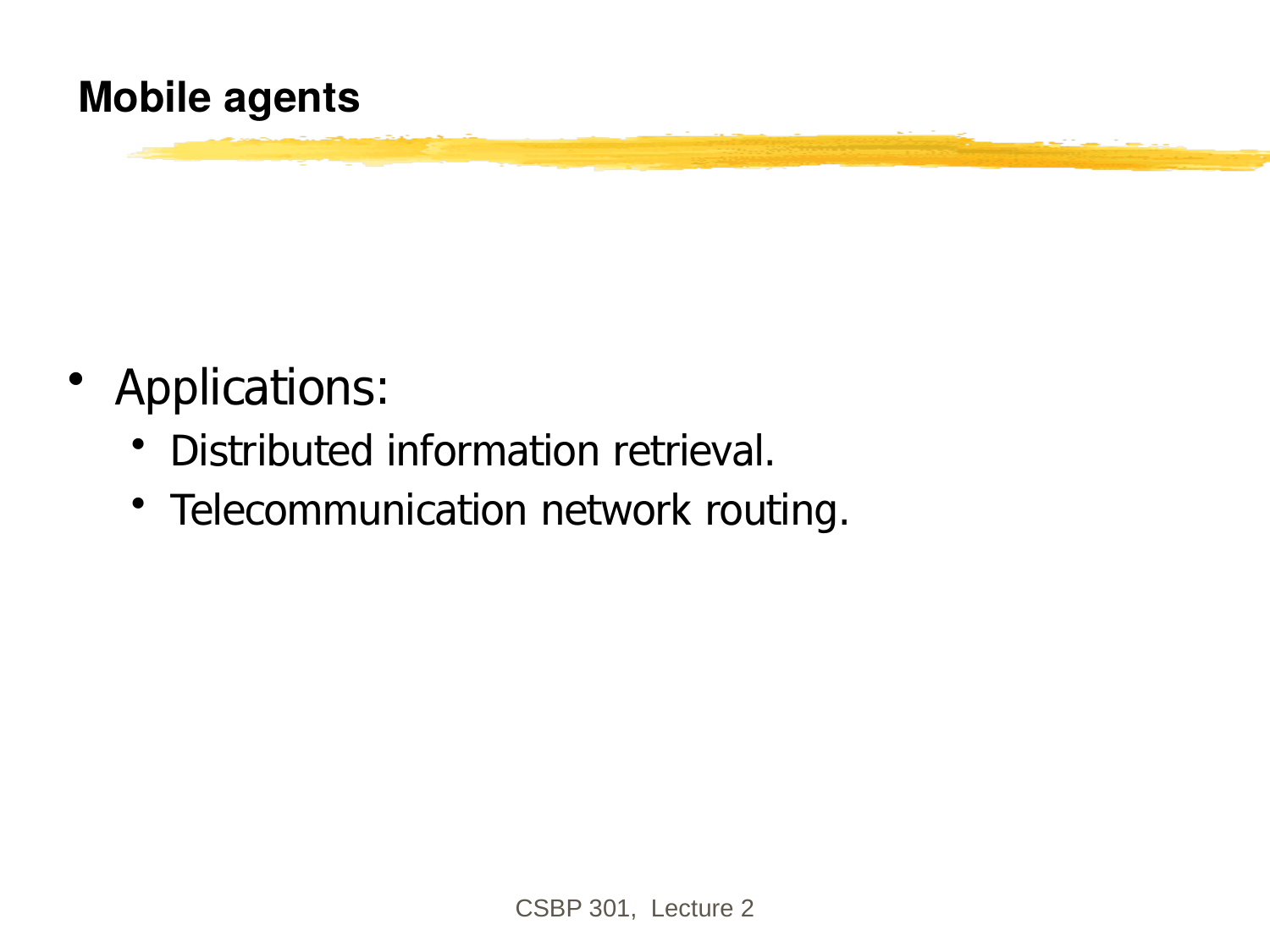

CSBP 301,  Lecture 2
# Mobile agents

Applications:
Distributed information retrieval.
Telecommunication network routing.